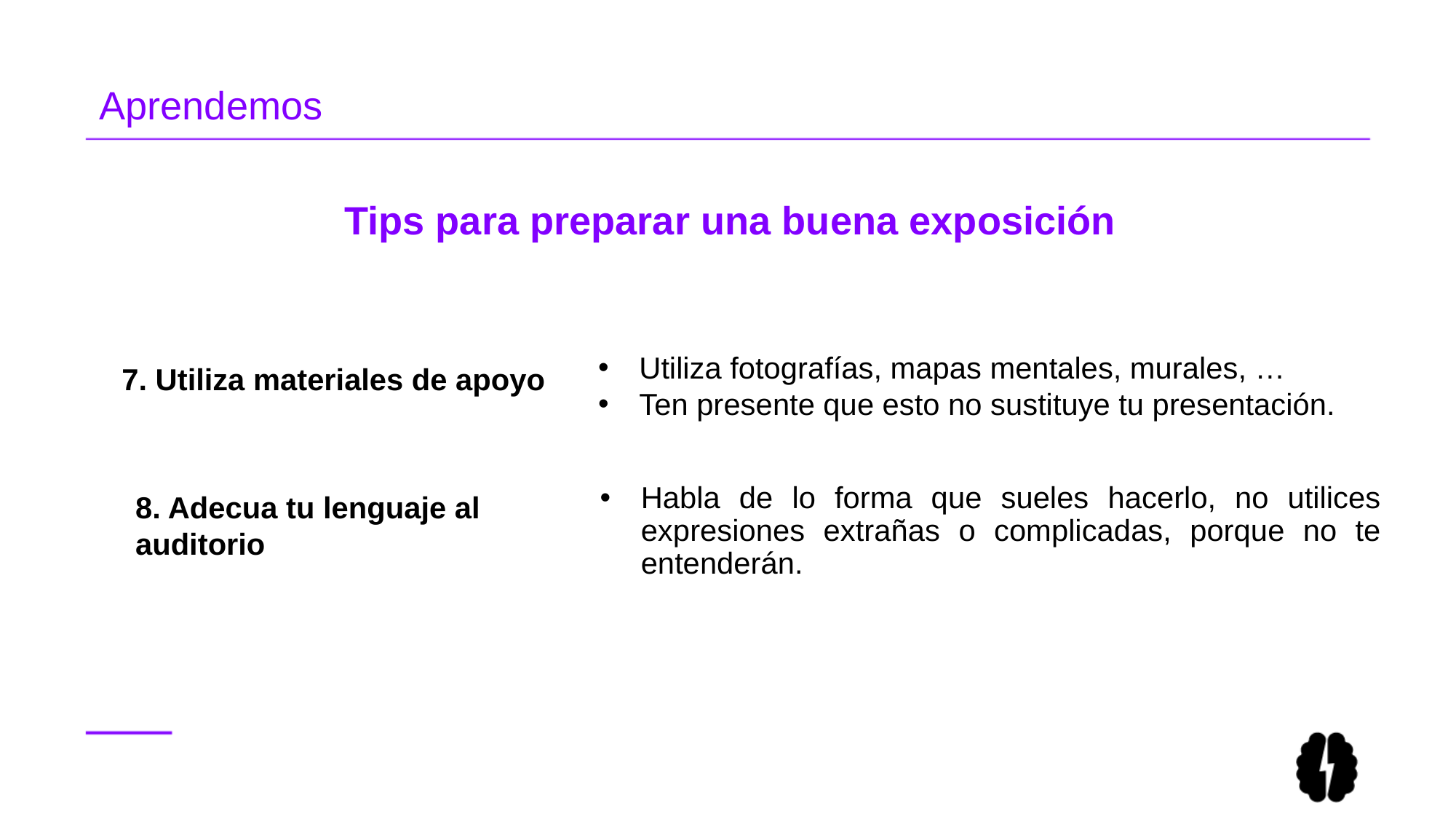

# Aprendemos
Tips para preparar una buena exposición
Utiliza fotografías, mapas mentales, murales, …
Ten presente que esto no sustituye tu presentación.
7. Utiliza materiales de apoyo
Habla de lo forma que sueles hacerlo, no utilices expresiones extrañas o complicadas, porque no te entenderán.
8. Adecua tu lenguaje al auditorio